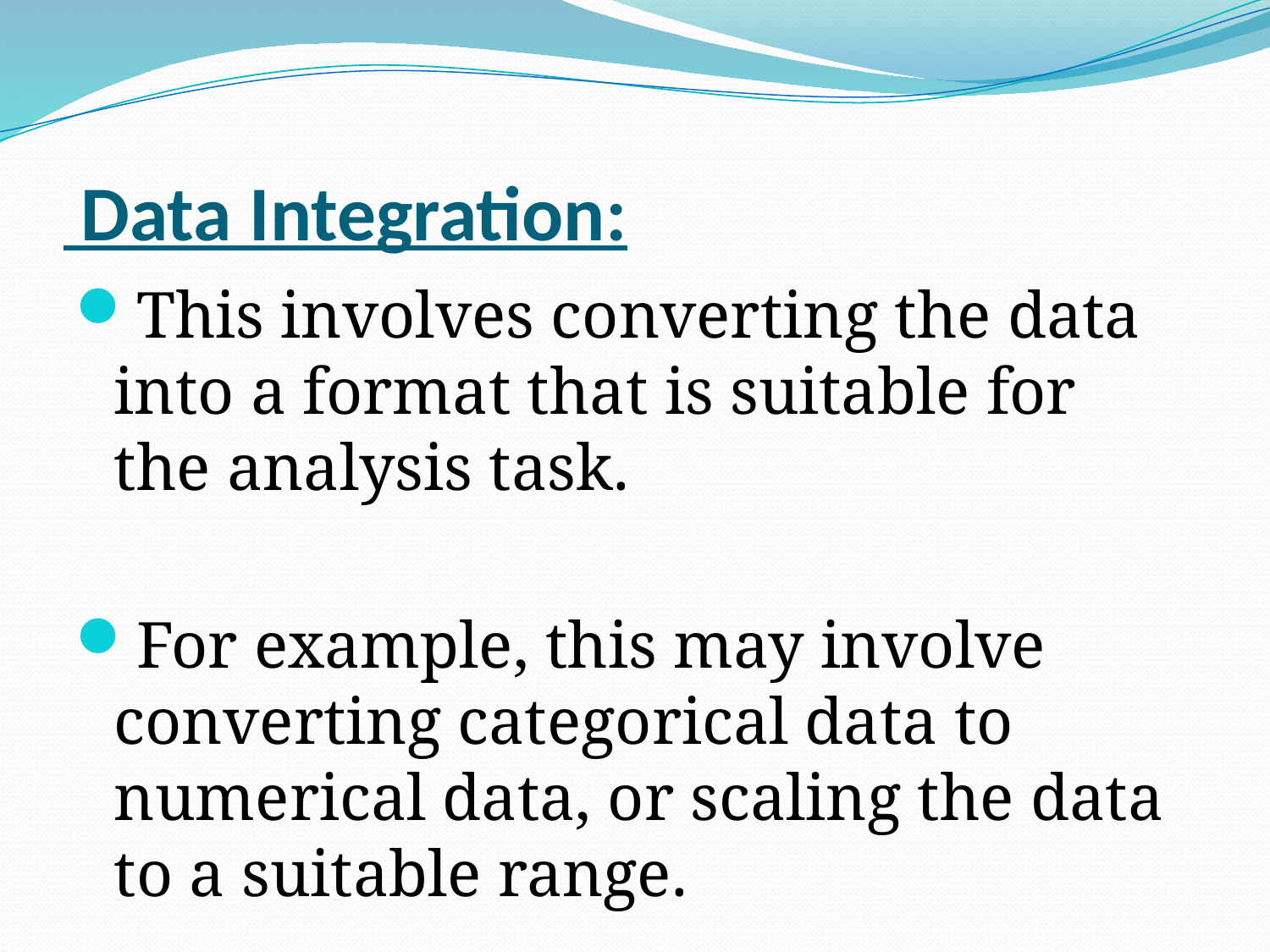

# Data Integration:
This involves converting the data into a format that is suitable for  the analysis task.

For example, this may involve converting categorical data to numerical data, or scaling the data to a suitable range.